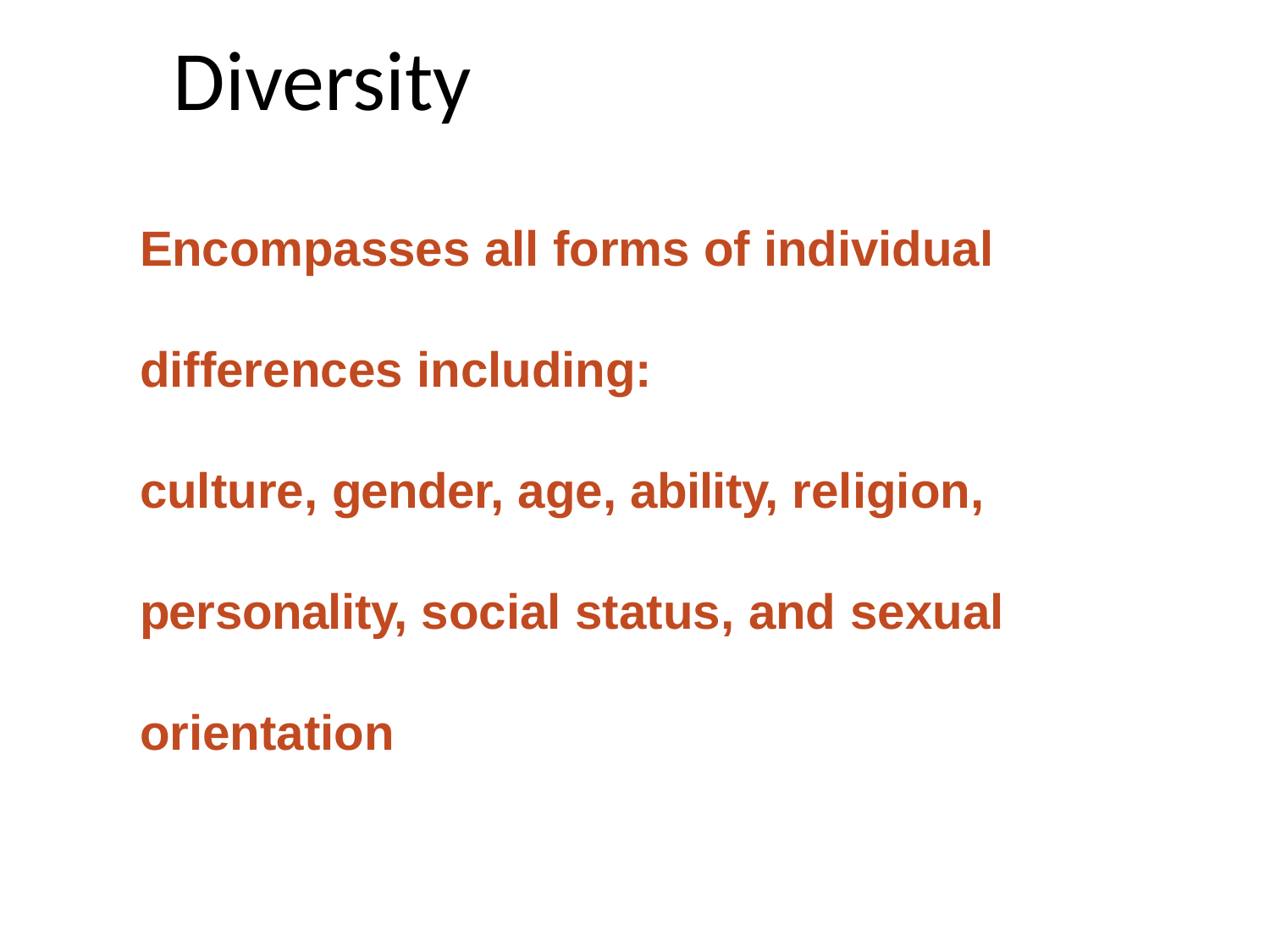

# Diversity
Encompasses all forms of individual

differences including:

culture, gender, age, ability, religion,

personality, social status, and sexual

orientation